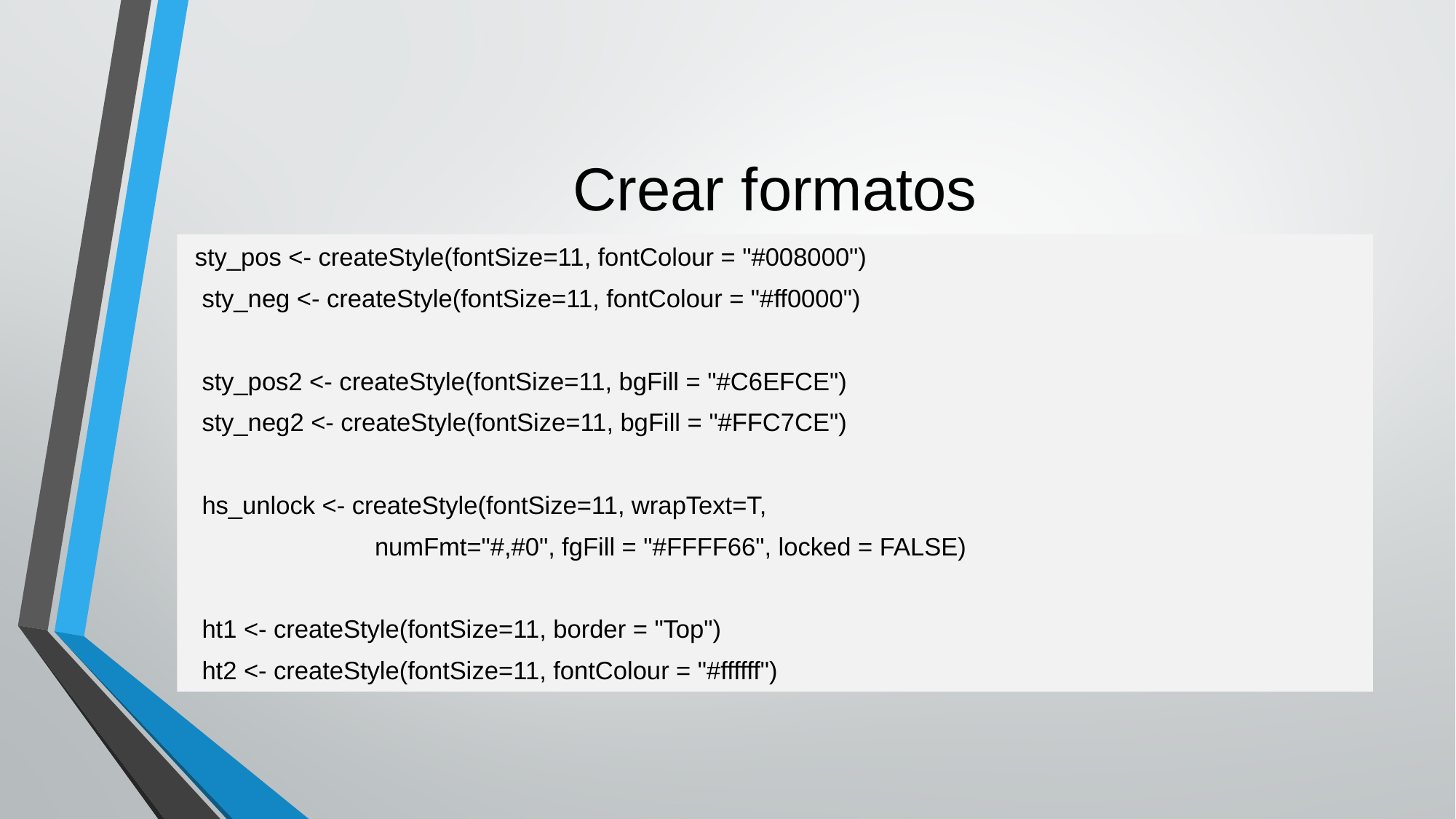

# Crear formatos
 sty_pos <- createStyle(fontSize=11, fontColour = "#008000")
  sty_neg <- createStyle(fontSize=11, fontColour = "#ff0000")

  sty_pos2 <- createStyle(fontSize=11, bgFill = "#C6EFCE")
  sty_neg2 <- createStyle(fontSize=11, bgFill = "#FFC7CE")

  hs_unlock <- createStyle(fontSize=11, wrapText=T,
                           numFmt="#,#0", fgFill = "#FFFF66", locked = FALSE)

  ht1 <- createStyle(fontSize=11, border = "Top")
  ht2 <- createStyle(fontSize=11, fontColour = "#ffffff")